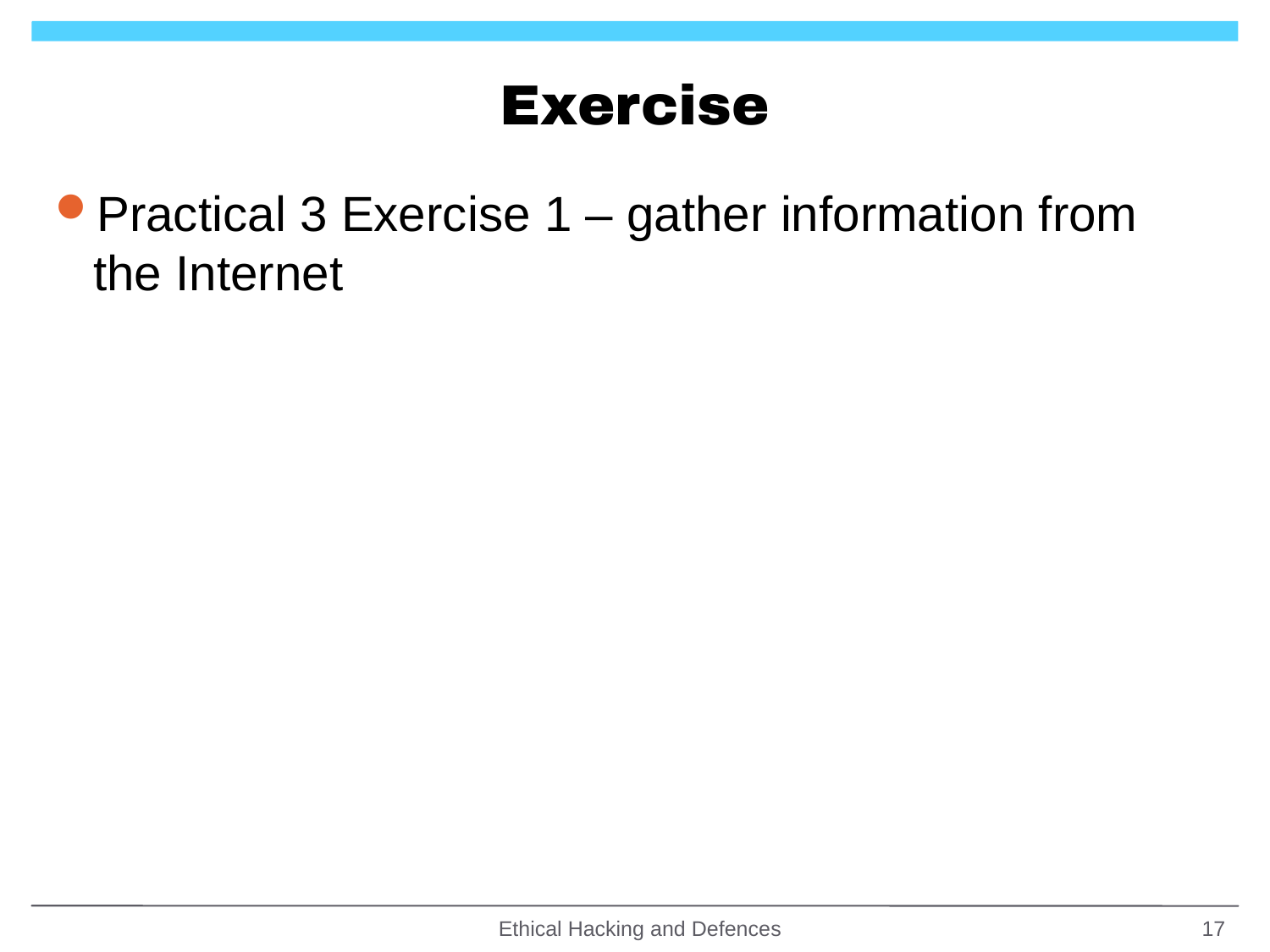

# Exercise
Practical 3 Exercise 1 – gather information from the Internet

Ethical Hacking and Defences
17